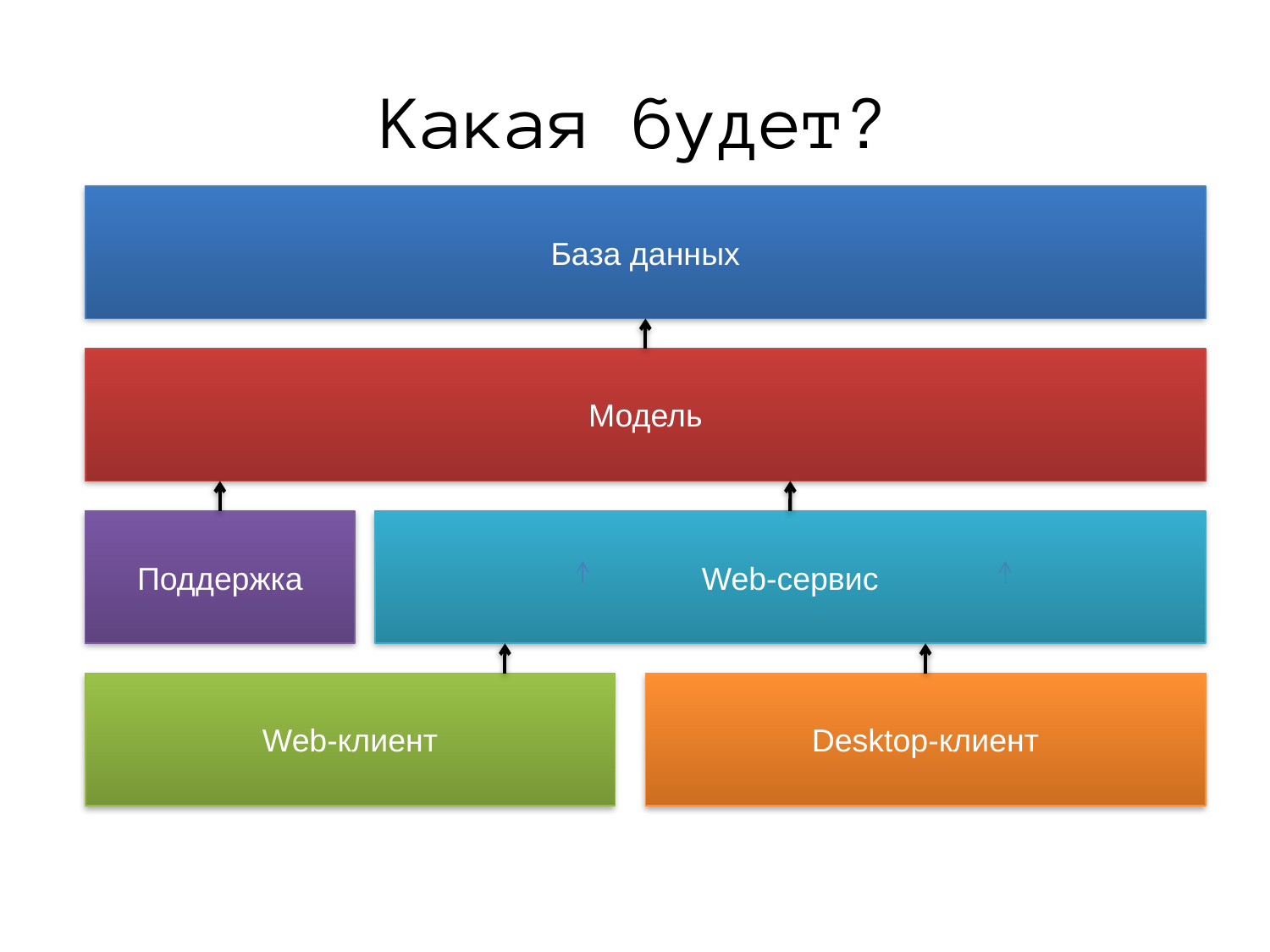

# Какая будет?
База данных
Модель
Поддержка
Web-сервис
Web-клиент
Desktop-клиент